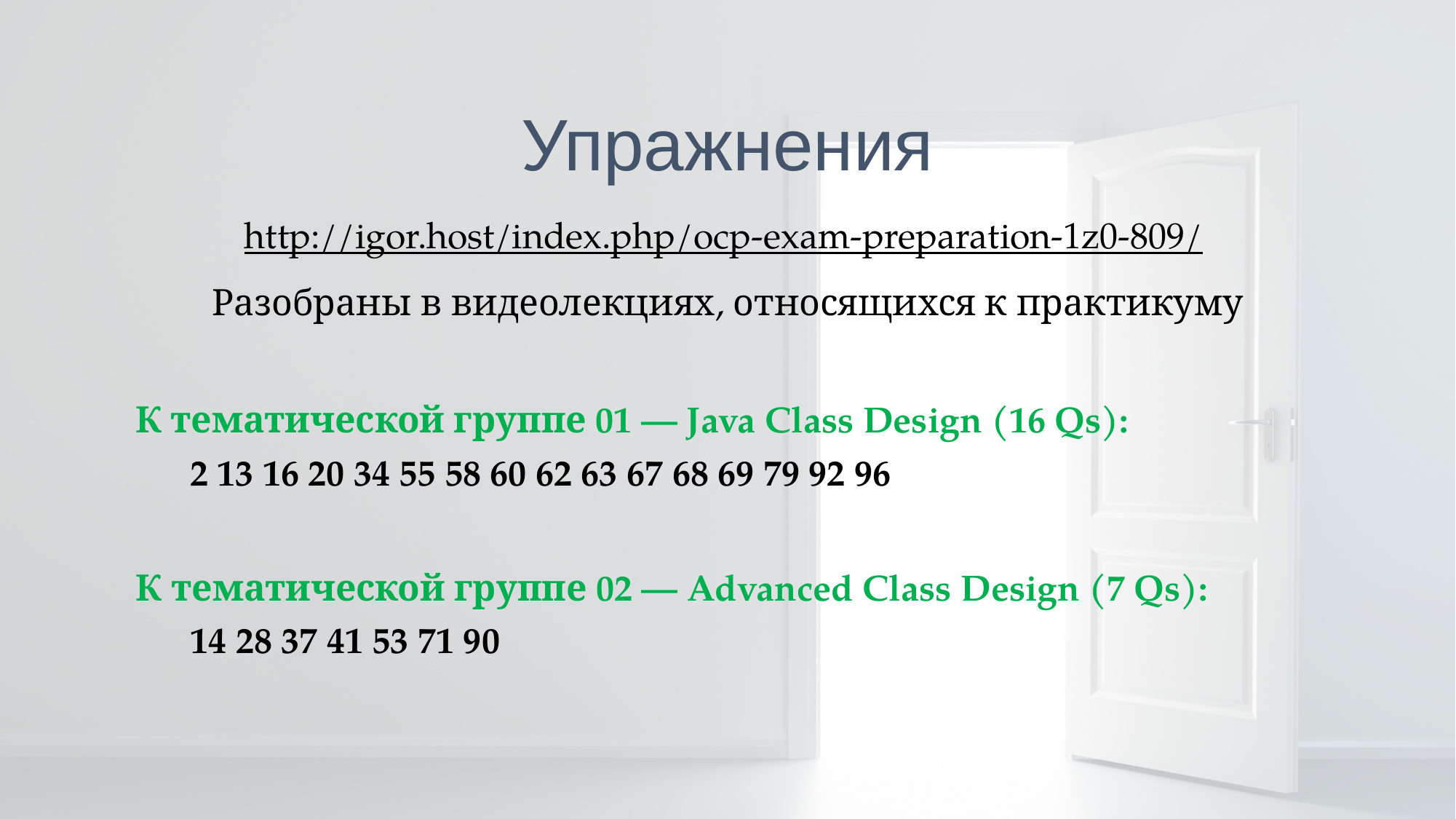

# Упражнения
http://igor.host/index.php/ocp-exam-preparation-1z0-809/
Разобраны в видеолекциях, относящихся к практикуму
К тематической группе 01 — Java Class Design (16 Qs):
2 13 16 20 34 55 58 60 62 63 67 68 69 79 92 96
К тематической группе 02 — Advanced Class Design (7 Qs):
14 28 37 41 53 71 90